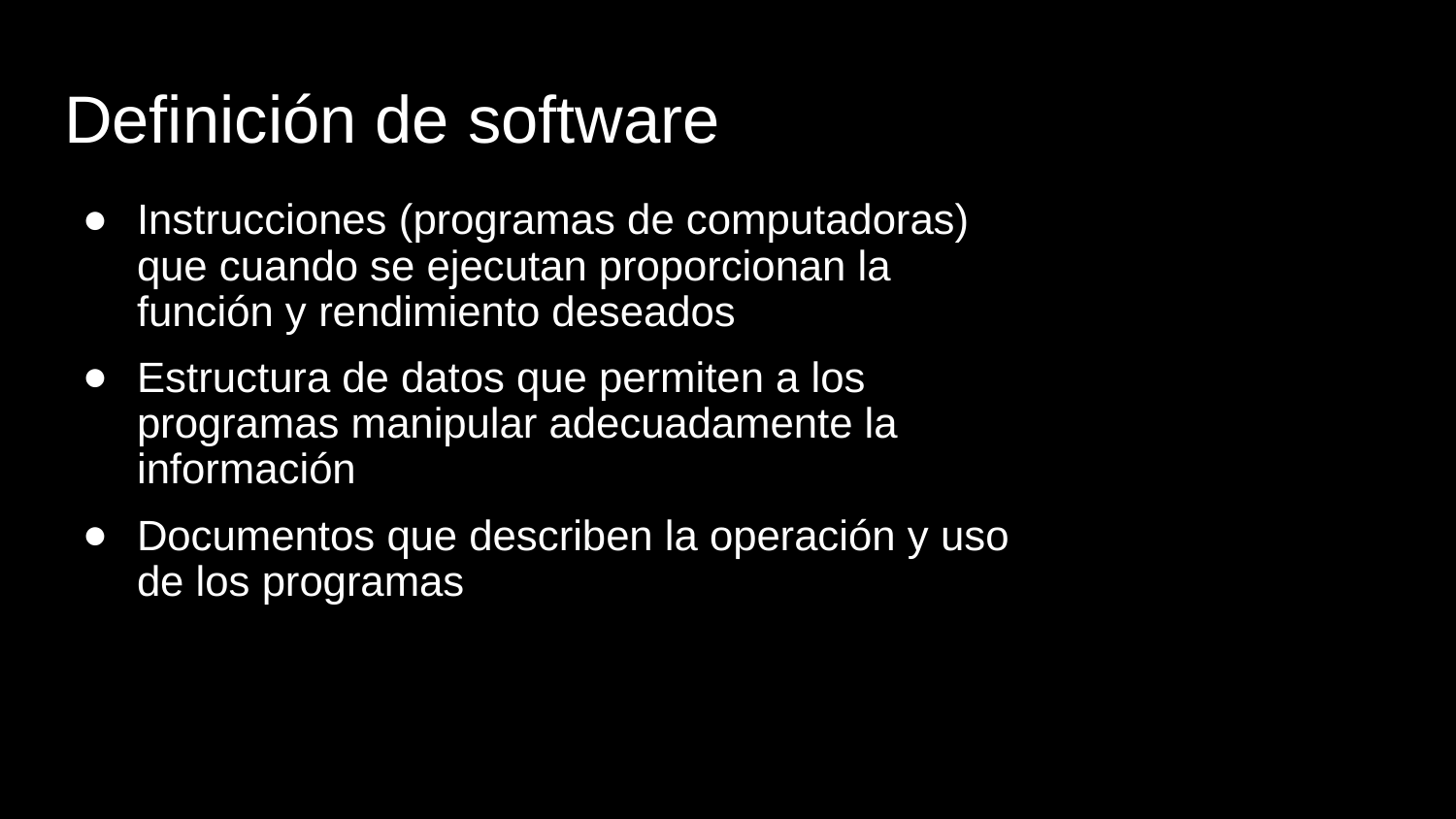

# Definición de software
Instrucciones (programas de computadoras) que cuando se ejecutan proporcionan la función y rendimiento deseados
Estructura de datos que permiten a los programas manipular adecuadamente la información
Documentos que describen la operación y uso de los programas